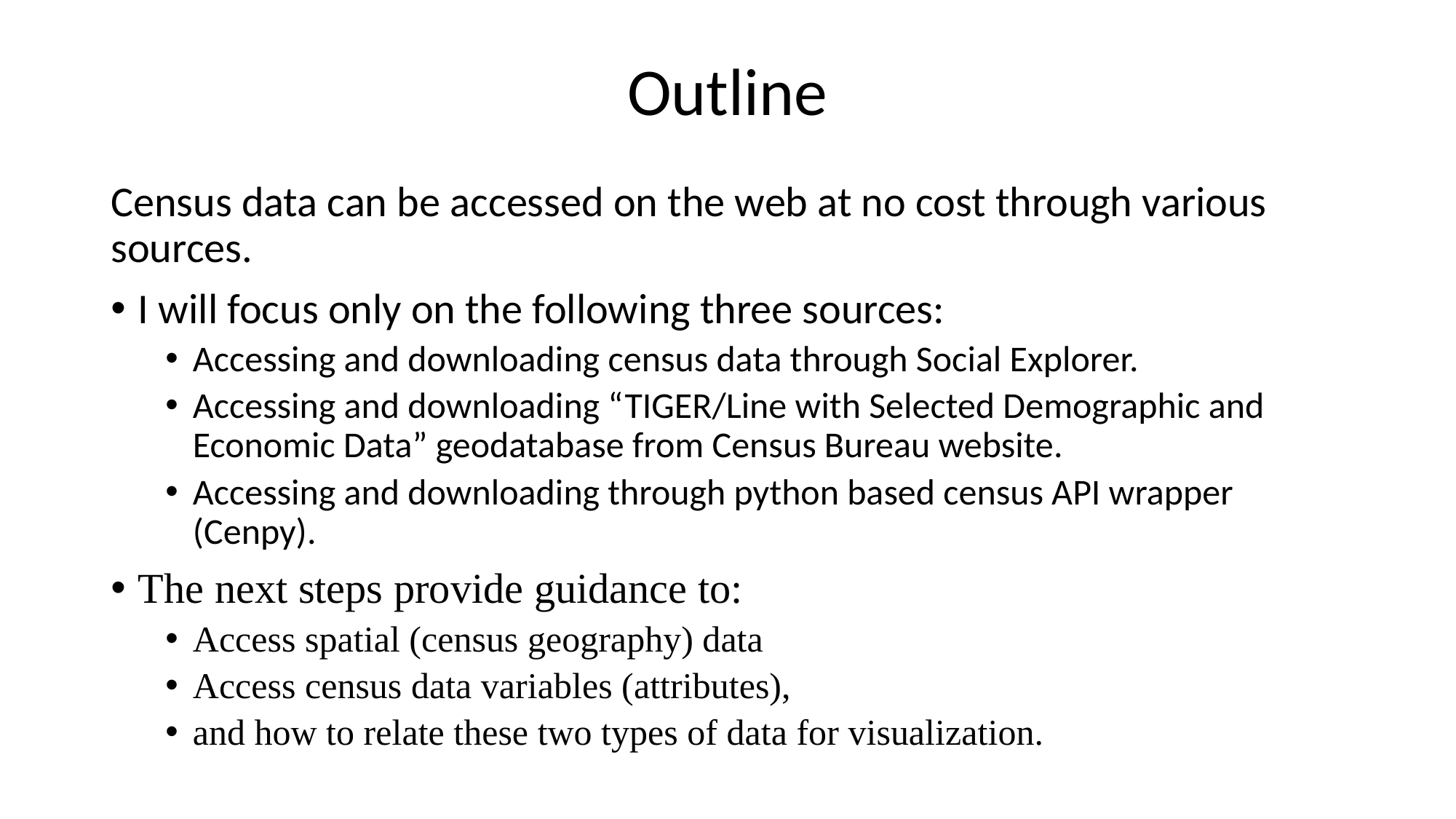

# Outline
Census data can be accessed on the web at no cost through various sources.
I will focus only on the following three sources:
Accessing and downloading census data through Social Explorer.
Accessing and downloading “TIGER/Line with Selected Demographic and Economic Data” geodatabase from Census Bureau website.
Accessing and downloading through python based census API wrapper (Cenpy).
The next steps provide guidance to:
Access spatial (census geography) data
Access census data variables (attributes),
and how to relate these two types of data for visualization.